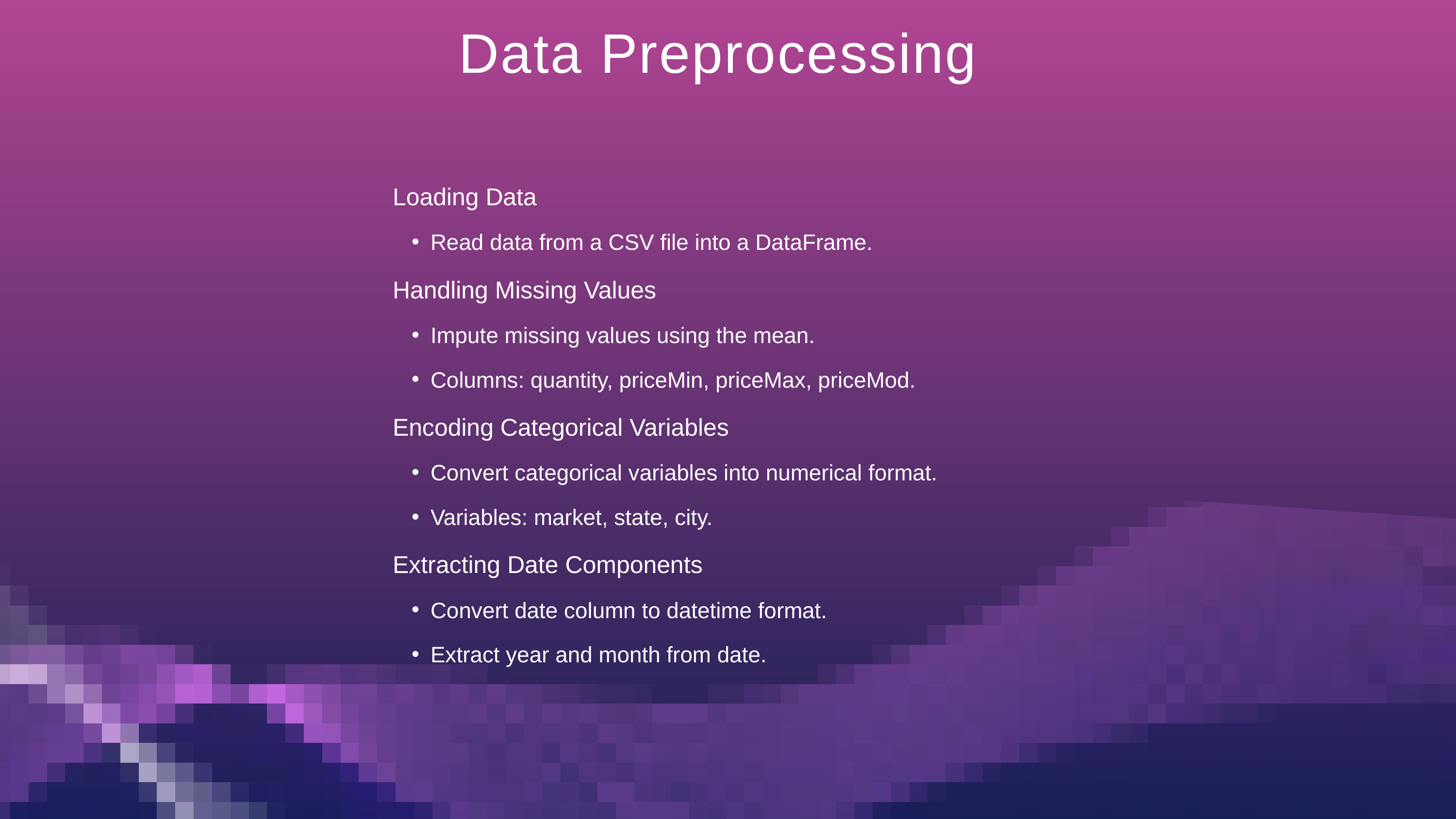

Data Preprocessing

Loading Data
Read data from a CSV file into a DataFrame.
Handling Missing Values
Impute missing values using the mean.
Columns: quantity, priceMin, priceMax, priceMod.
Encoding Categorical Variables
Convert categorical variables into numerical format.
Variables: market, state, city.
Extracting Date Components
Convert date column to datetime format.
Extract year and month from date.